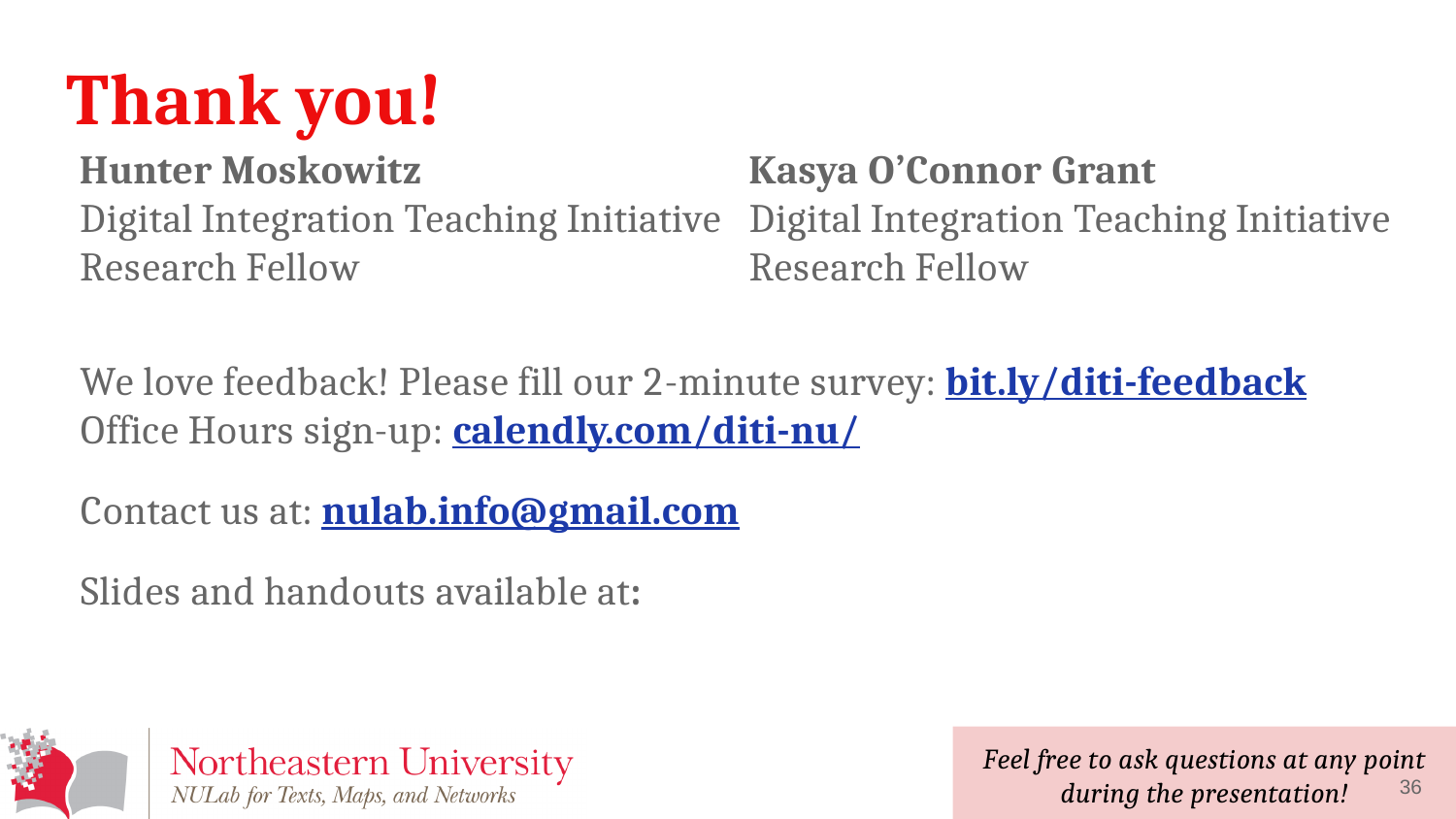

# Thank you!
Hunter Moskowitz
Digital Integration Teaching Initiative
Research Fellow
Kasya O’Connor Grant
Digital Integration Teaching Initiative
Research Fellow
We love feedback! Please fill our 2-minute survey: bit.ly/diti-feedback
Office Hours sign-up: calendly.com/diti-nu/
Contact us at: nulab.info@gmail.com
Slides and handouts available at:
36